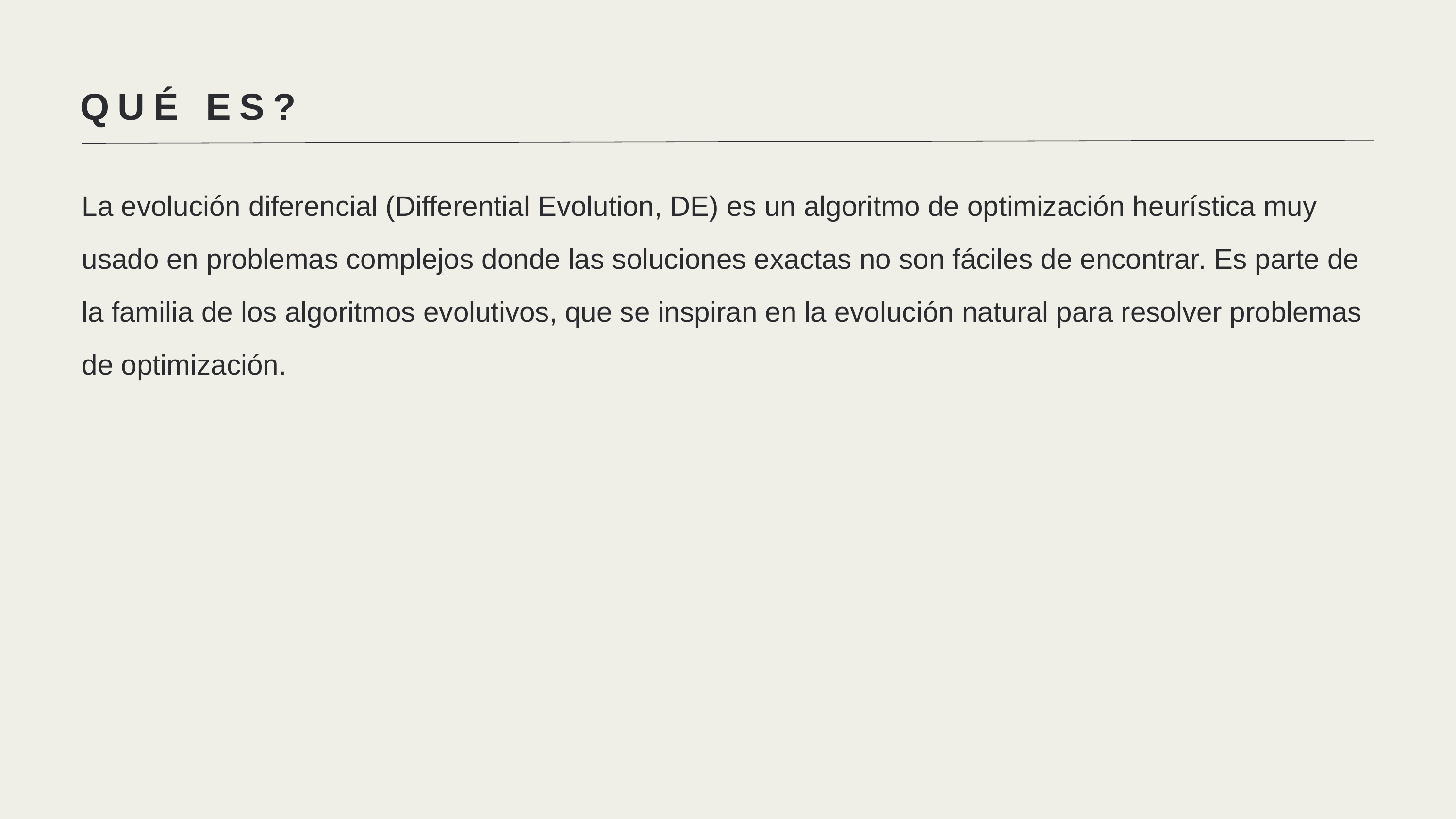

QUÉ ES?

La evolución diferencial (Differential Evolution, DE) es un algoritmo de optimización heurística muy usado en problemas complejos donde las soluciones exactas no son fáciles de encontrar. Es parte de la familia de los algoritmos evolutivos, que se inspiran en la evolución natural para resolver problemas de optimización.